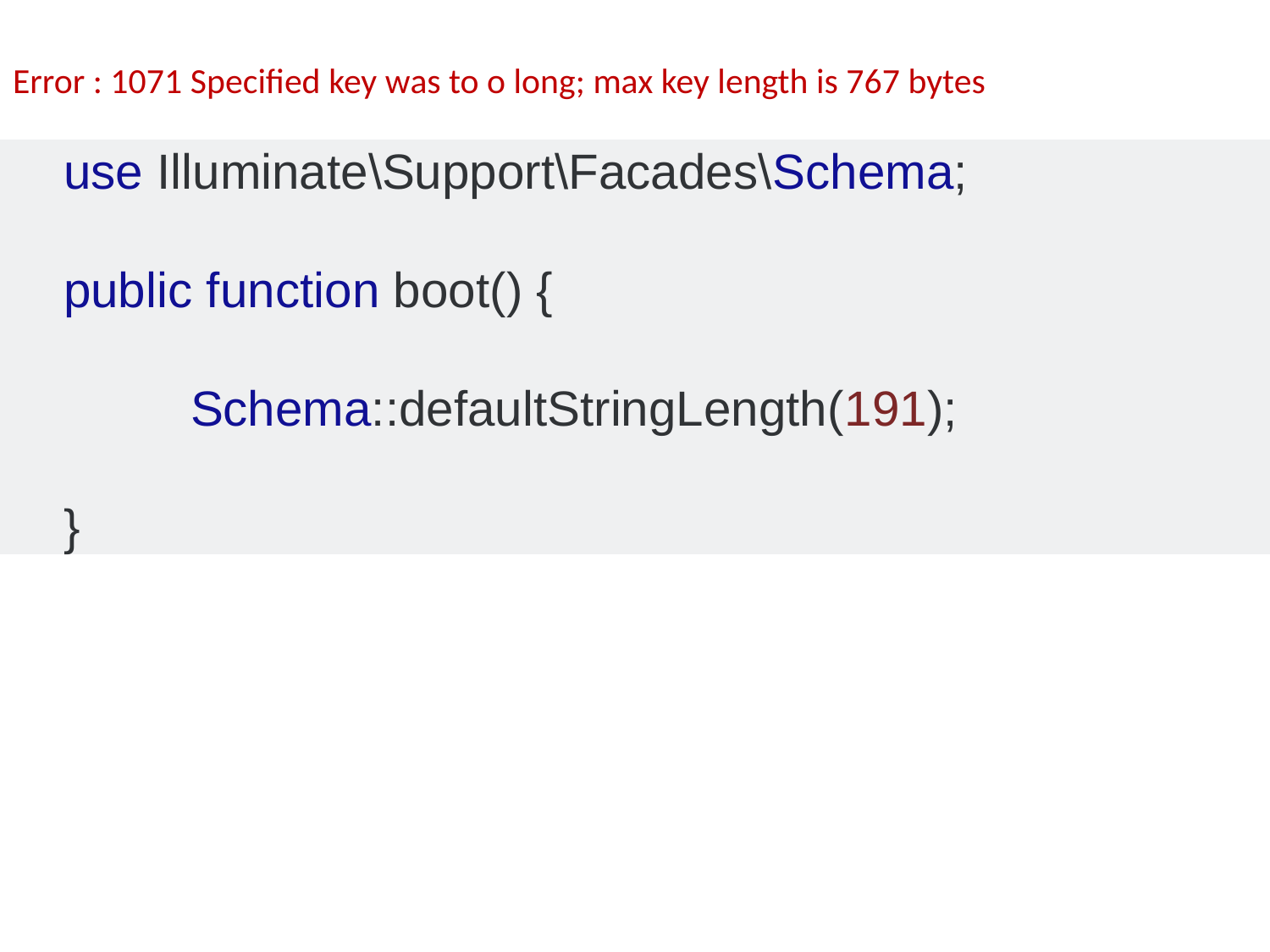

# Error : 1071 Specified key was to o long; max key length is 767 bytes
use Illuminate\Support\Facades\Schema;

public function boot() {

	Schema::defaultStringLength(191);

}